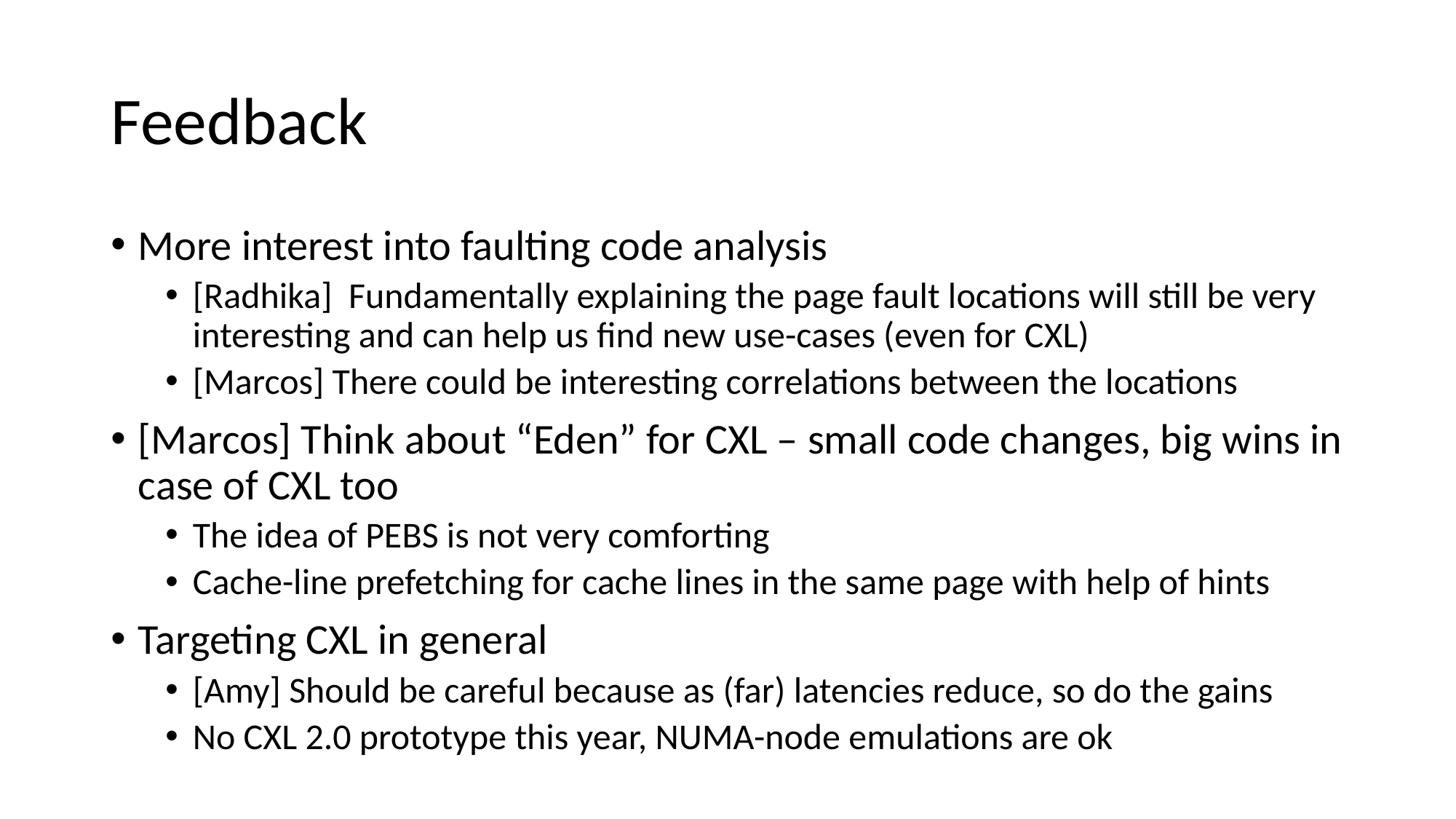

# Feedback
More interest into faulting code analysis
[Radhika]  Fundamentally explaining the page fault locations will still be very interesting and can help us find new use-cases (even for CXL)
[Marcos] There could be interesting correlations between the locations
[Marcos] Think about “Eden” for CXL – small code changes, big wins in case of CXL too
The idea of PEBS is not very comforting
Cache-line prefetching for cache lines in the same page with help of hints
Targeting CXL in general
[Amy] Should be careful because as (far) latencies reduce, so do the gains
No CXL 2.0 prototype this year, NUMA-node emulations are ok